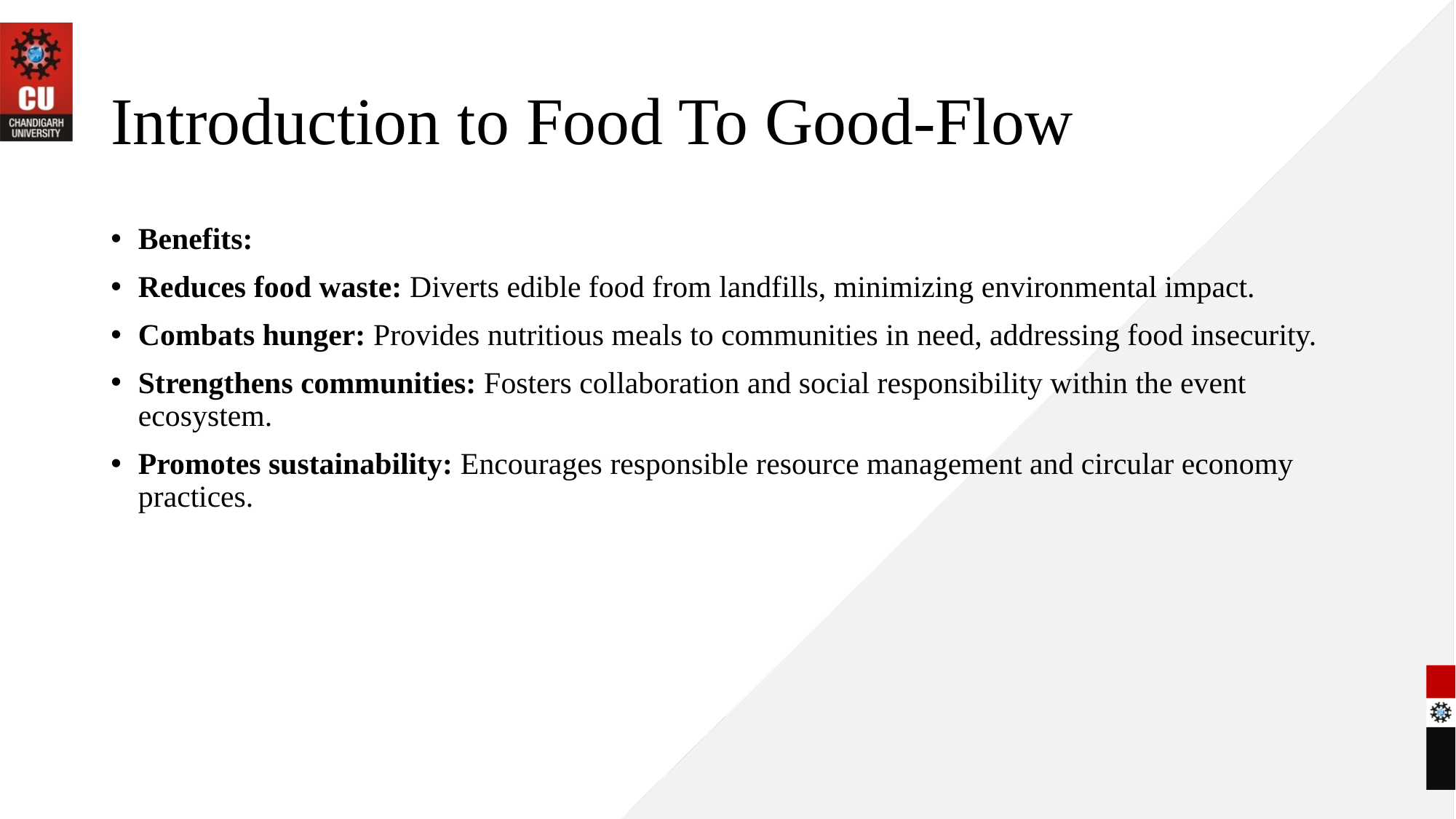

# Introduction to Food To Good-Flow
Benefits:
Reduces food waste: Diverts edible food from landfills, minimizing environmental impact.
Combats hunger: Provides nutritious meals to communities in need, addressing food insecurity.
Strengthens communities: Fosters collaboration and social responsibility within the event ecosystem.
Promotes sustainability: Encourages responsible resource management and circular economy practices.

4